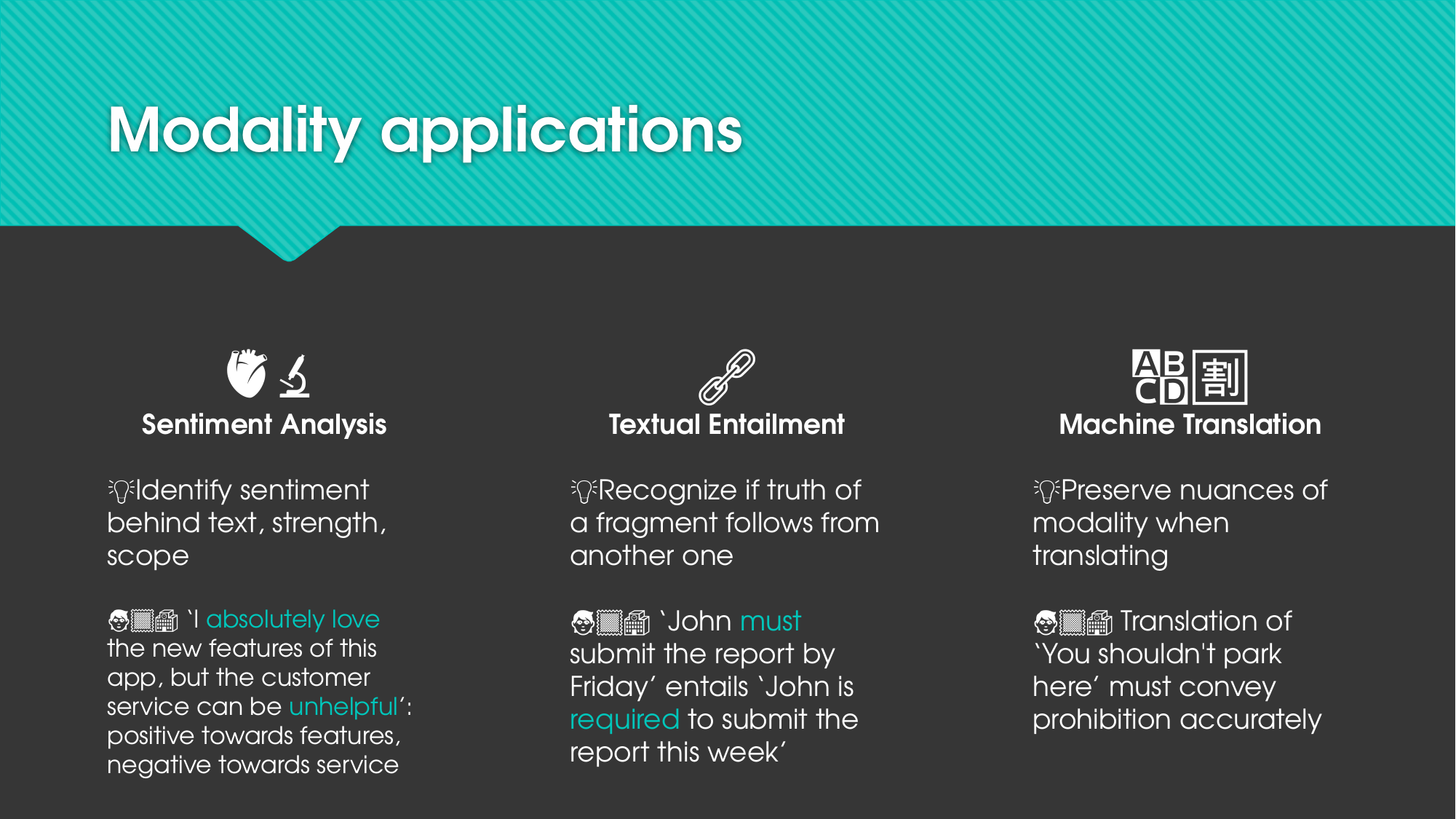

# Modality applications
🫀🔬
Sentiment Analysis

💡Identify sentiment behind text, strength, scope

🧑🏽‍🏫 ‘I absolutely love the new features of this app, but the customer service can be unhelpful’: positive towards features, negative towards service
🔗
Textual Entailment

💡Recognize if truth of a fragment follows from another one

🧑🏽‍🏫 ‘John must submit the report by Friday’ entails ‘John is required to submit the report this week’
🔠🈹
Machine Translation

💡Preserve nuances of modality when translating

🧑🏽‍🏫 Translation of ‘You shouldn't park here’ must convey prohibition accurately